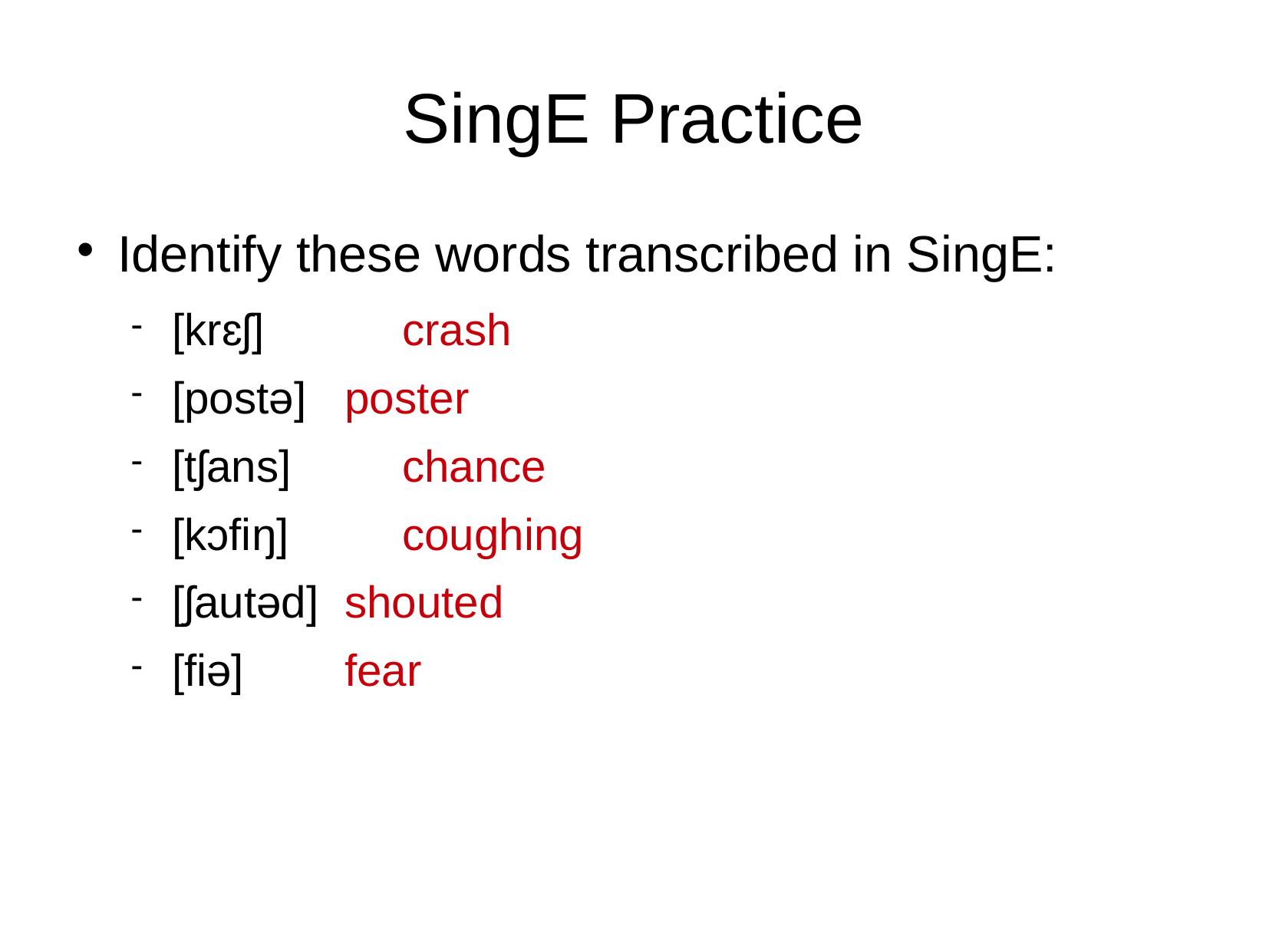

# SingE Practice
Identify these words transcribed in SingE:
[krɛʃ]  		crash
[postə]	poster
[tʃans]		chance
[kɔfiŋ]		coughing
[ʃautəd]	shouted
[fiə]		fear